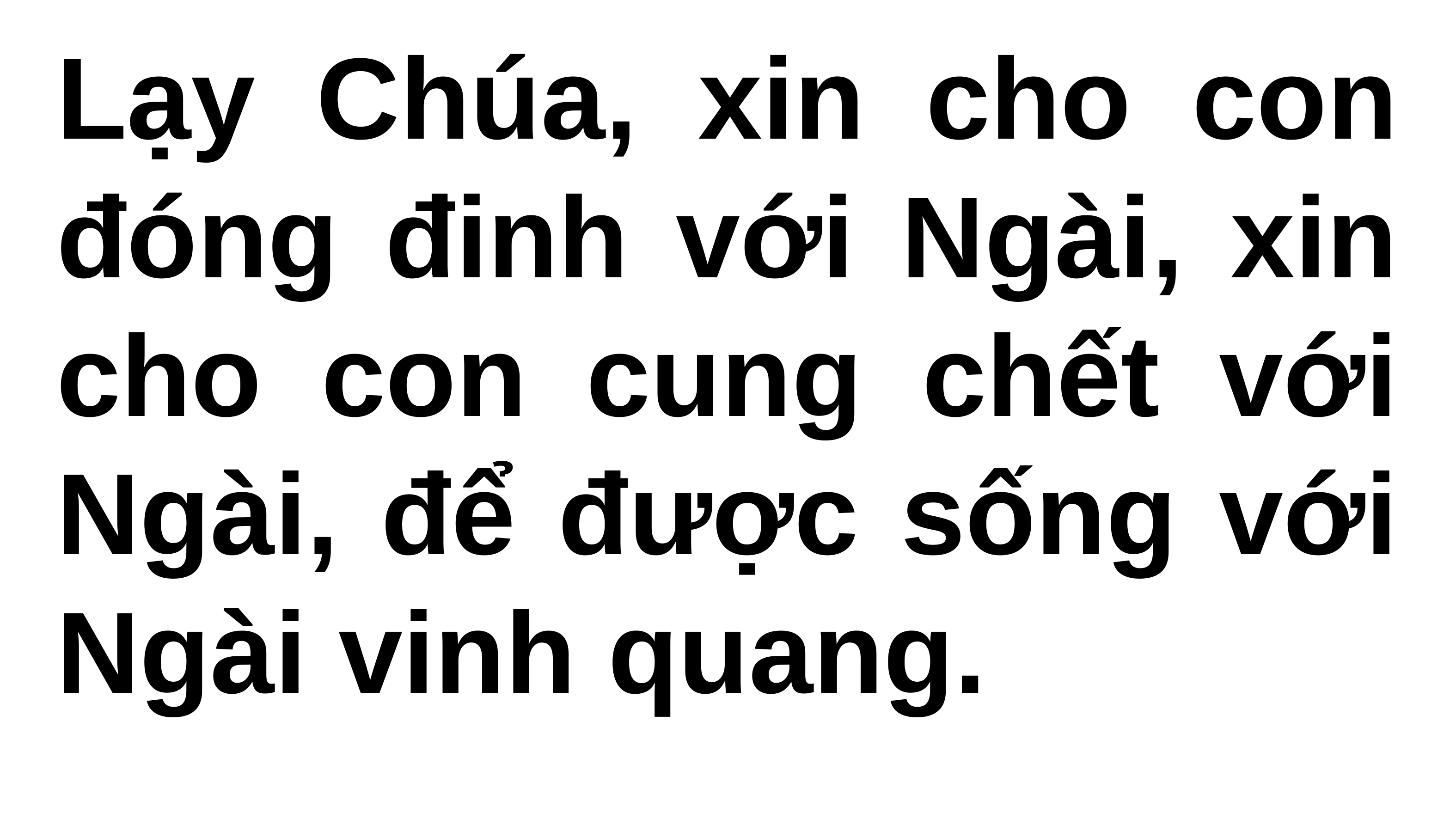

Lạy Chúa, xin cho con đóng đinh với Ngài, xin cho con cung chết với Ngài, để được sống với Ngài vinh quang.